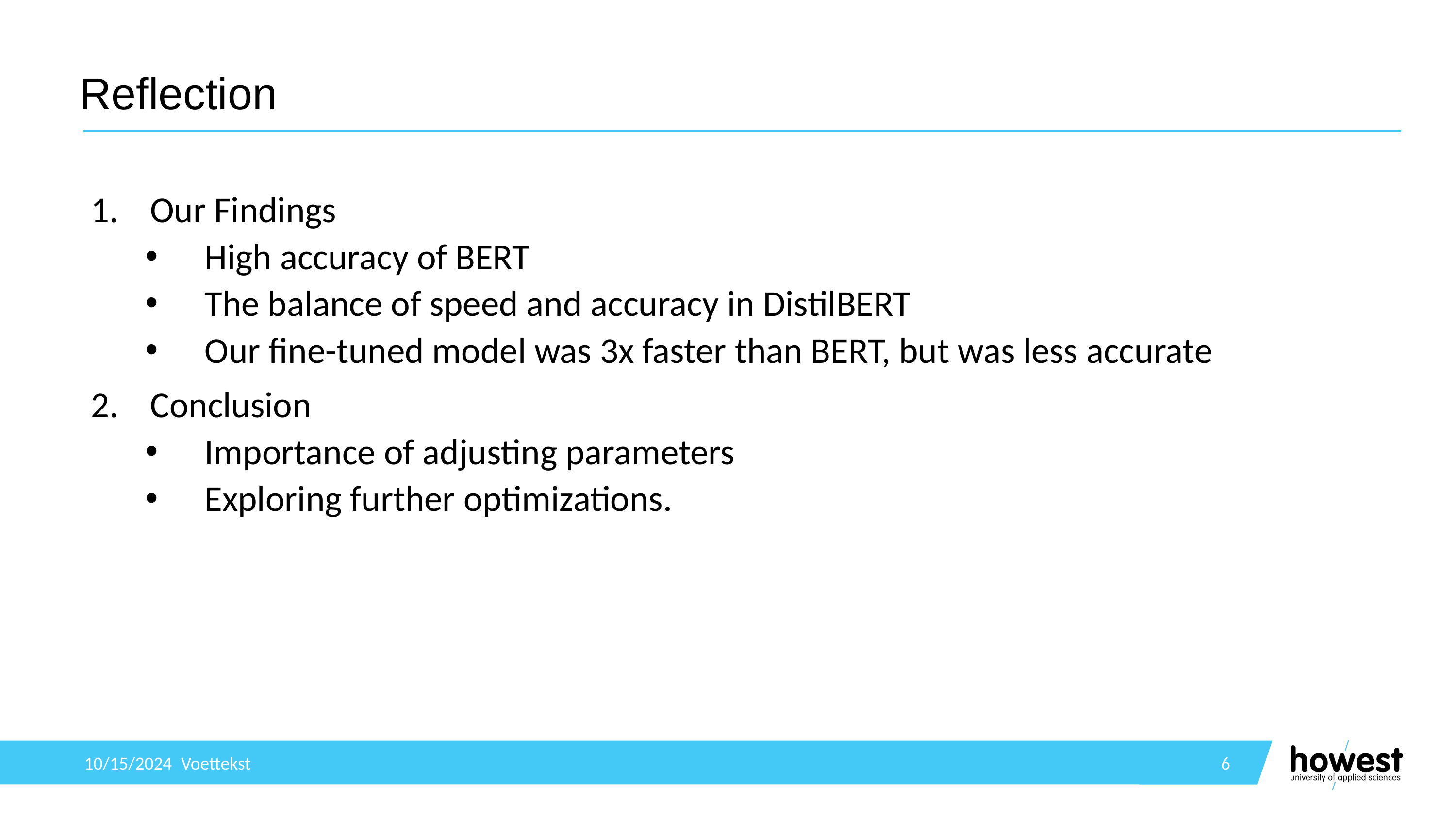

# Reflection
Our Findings
High accuracy of BERT
The balance of speed and accuracy in DistilBERT
Our fine-tuned model was 3x faster than BERT, but was less accurate
Conclusion
Importance of adjusting parameters
Exploring further optimizations.

10/15/2024
Voettekst
6